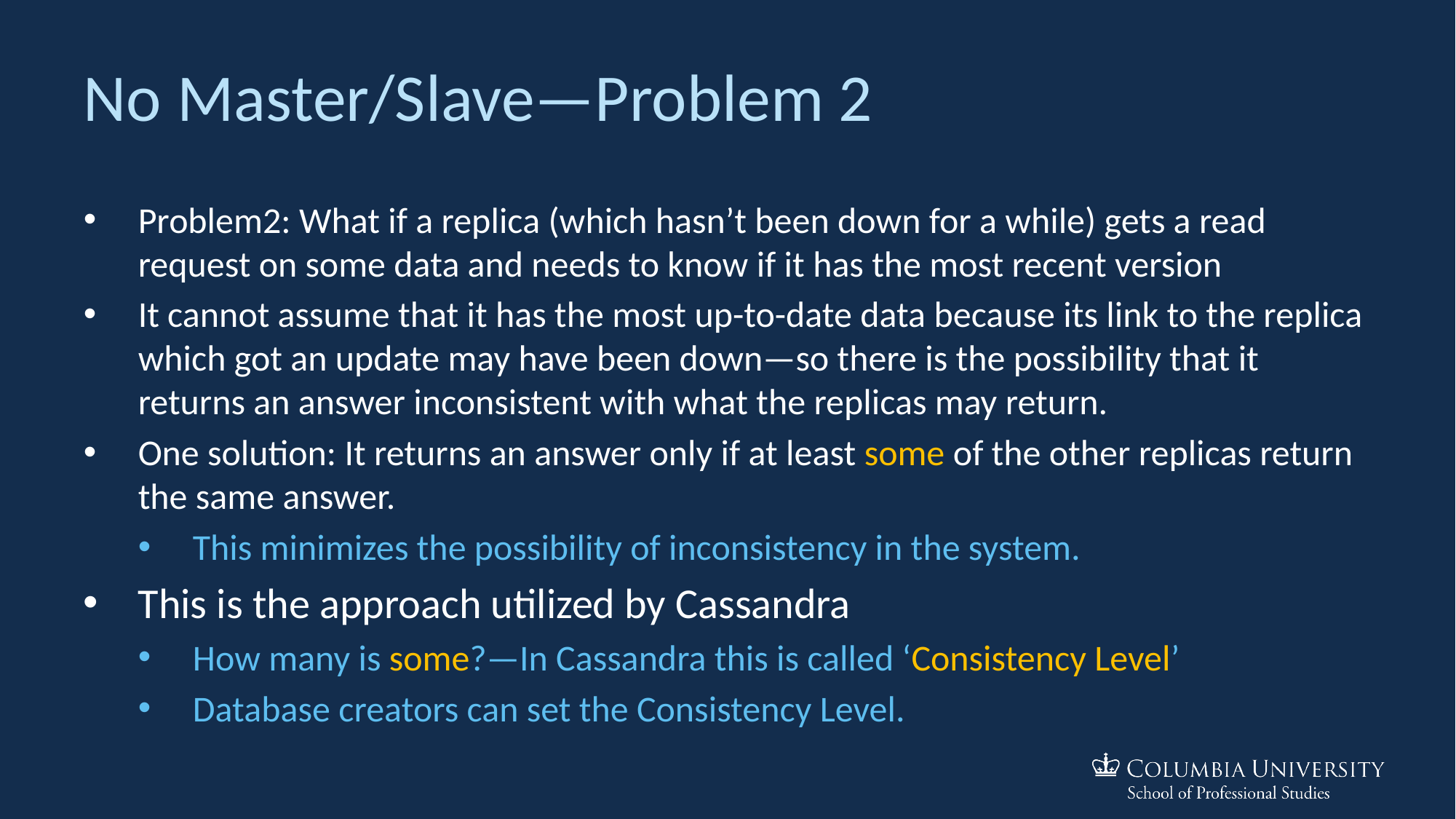

# No Master/Slave—Problem 2
Problem2: What if a replica (which hasn’t been down for a while) gets a read request on some data and needs to know if it has the most recent version
It cannot assume that it has the most up-to-date data because its link to the replica which got an update may have been down—so there is the possibility that it returns an answer inconsistent with what the replicas may return.
One solution: It returns an answer only if at least some of the other replicas return the same answer.
This minimizes the possibility of inconsistency in the system.
This is the approach utilized by Cassandra
How many is some?—In Cassandra this is called ‘Consistency Level’
Database creators can set the Consistency Level.